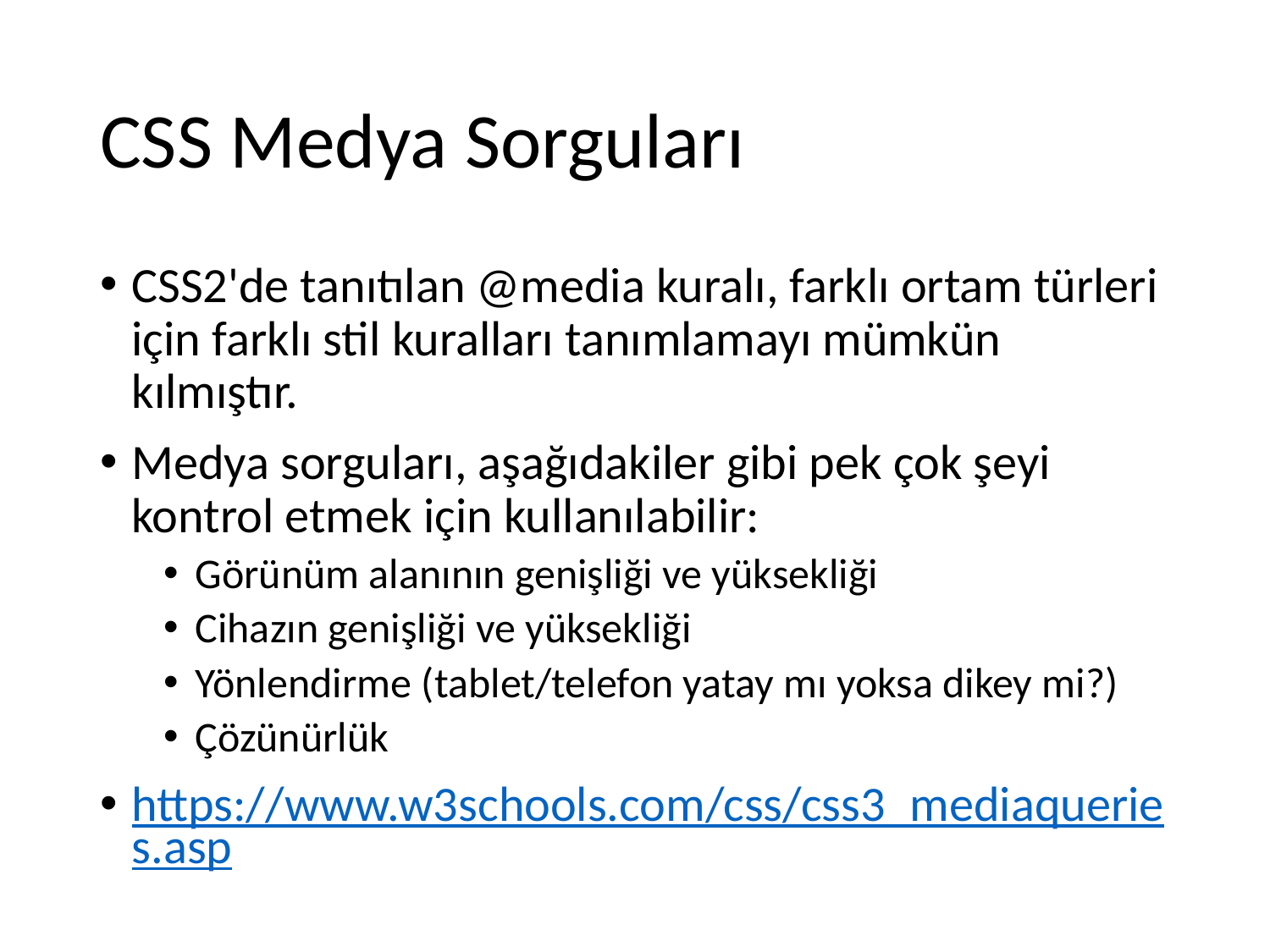

# CSS Medya Sorguları
CSS2'de tanıtılan @media kuralı, farklı ortam türleri için farklı stil kuralları tanımlamayı mümkün kılmıştır.
Medya sorguları, aşağıdakiler gibi pek çok şeyi kontrol etmek için kullanılabilir:
Görünüm alanının genişliği ve yüksekliği
Cihazın genişliği ve yüksekliği
Yönlendirme (tablet/telefon yatay mı yoksa dikey mi?)
Çözünürlük
https://www.w3schools.com/css/css3_mediaqueries.asp